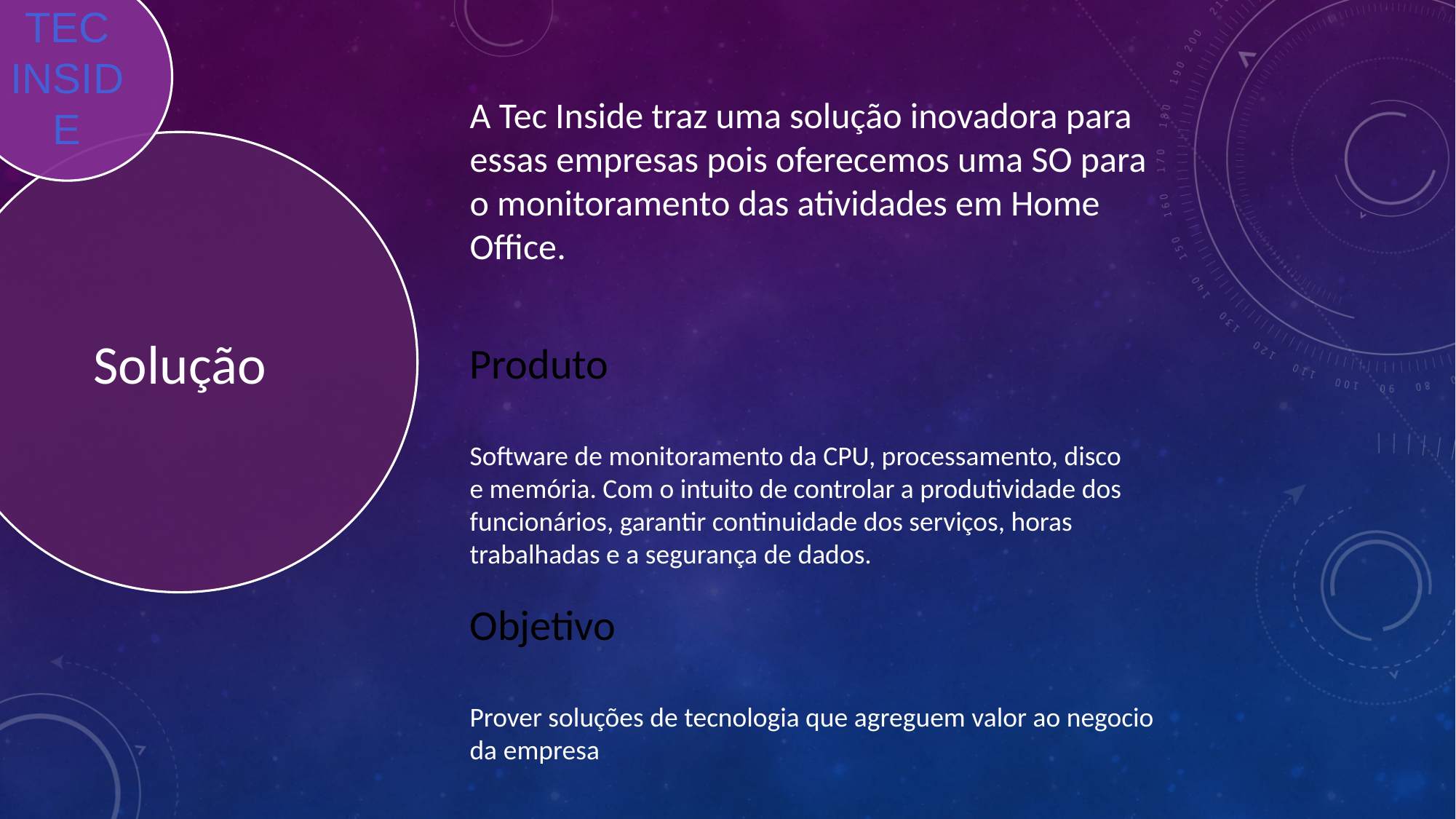

TEC INSIDE
A Tec Inside traz uma solução inovadora para essas empresas pois oferecemos uma SO para  o monitoramento das atividades em Home Office.
Solução
Produto

Software de monitoramento da CPU, processamento, disco e memória. Com o intuito de controlar a produtividade dos funcionários, garantir continuidade dos serviços, horas trabalhadas e a segurança de dados.
Objetivo

Prover soluções de tecnologia que agreguem valor ao negocio da empresa